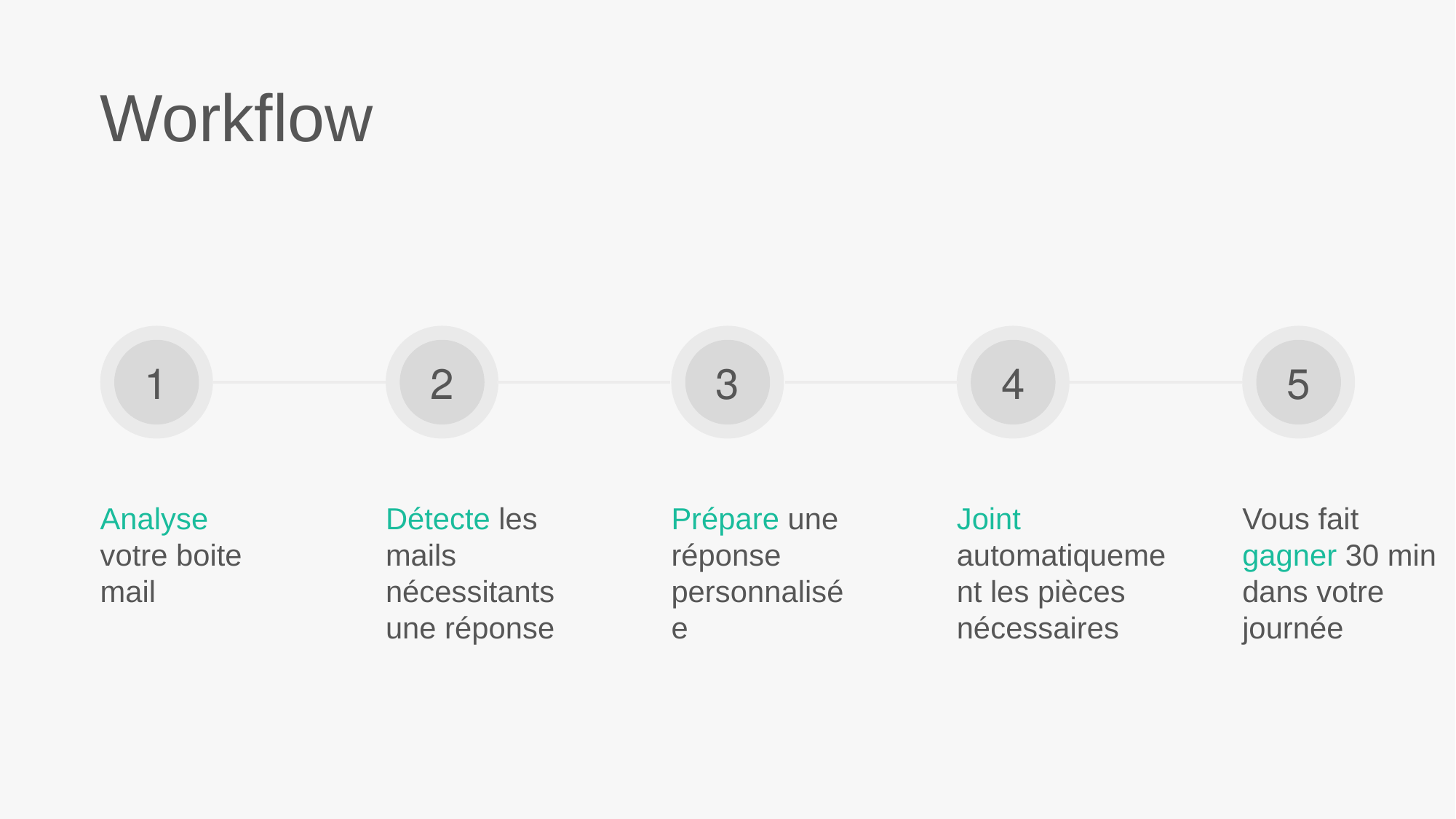

Workflow
1

2

3

4

5

Analyse votre boite mail
Détecte les mails nécessitants une réponse
Prépare une réponse personnalisée
Joint automatiquement les pièces nécessaires
Vous fait gagner 30 min dans votre journée